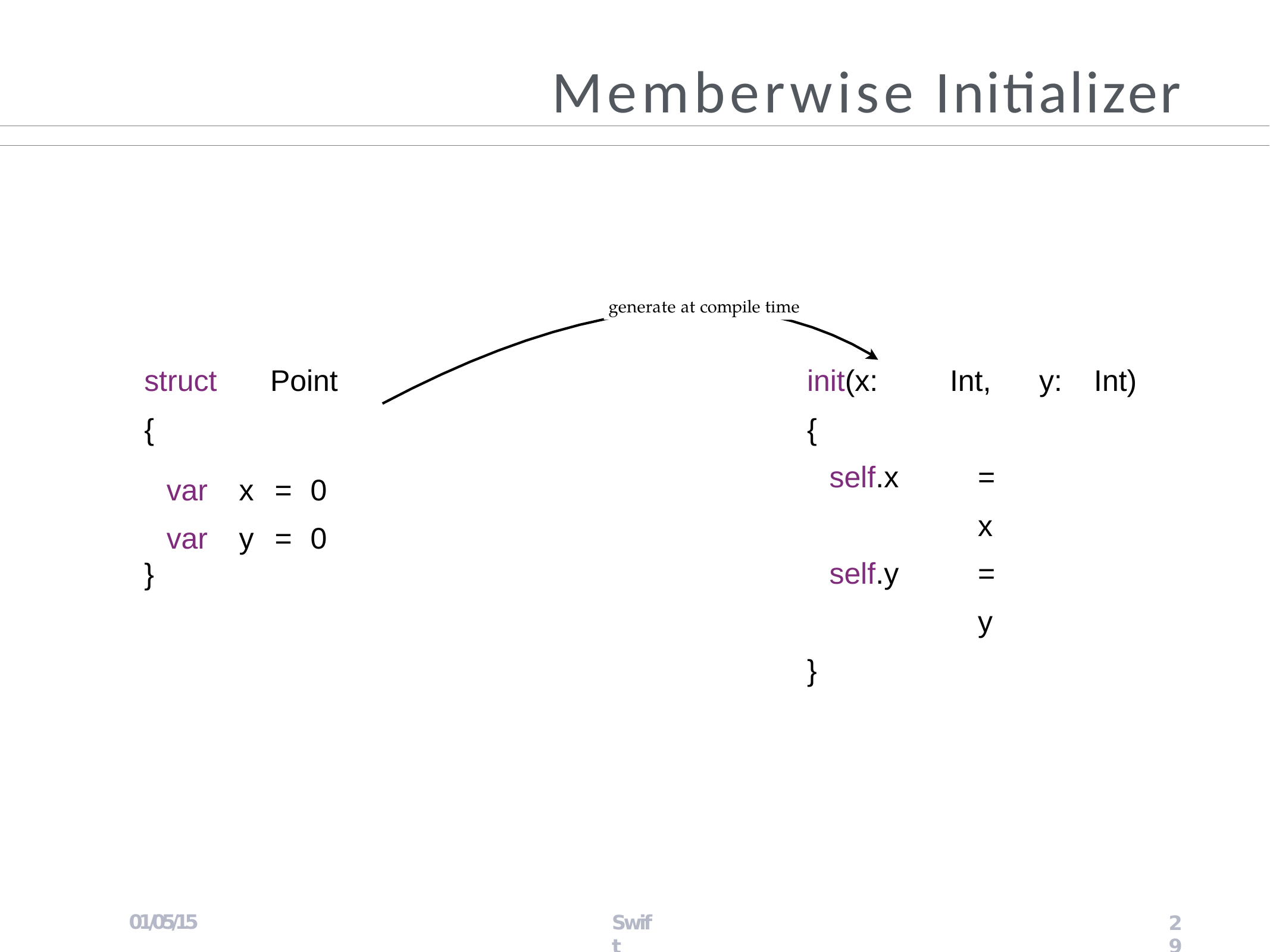

# Memberwise Initializer

generate at compile time

struct	Point
{
init(x:
{
self.x	=	x self.y	=	y
}
Int,
y:	Int)
var	x	=	0 var	y	=	0
}
01/05/15
Swift
29